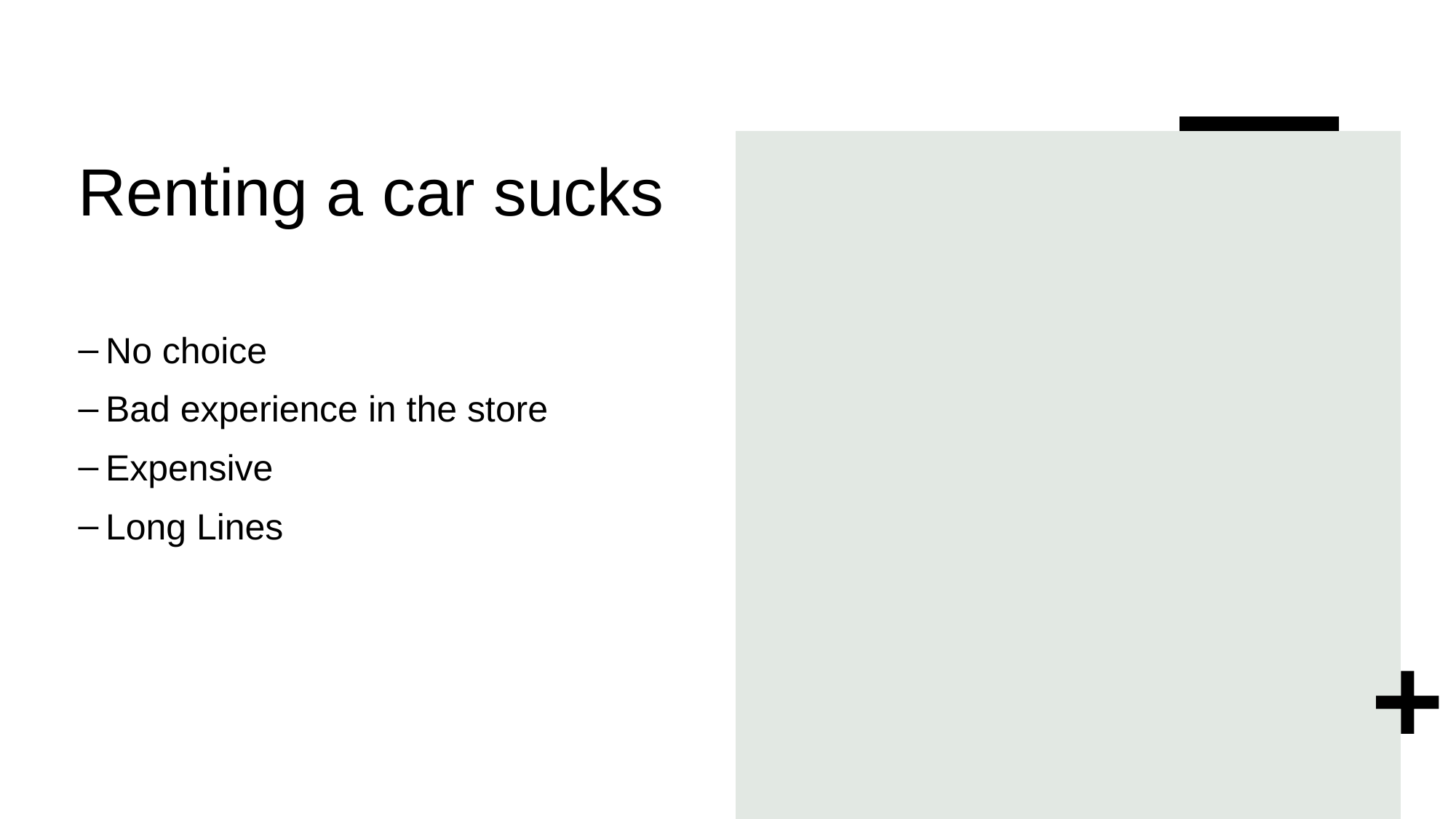

# Renting a car sucks
No choice
Bad experience in the store
Expensive
Long Lines